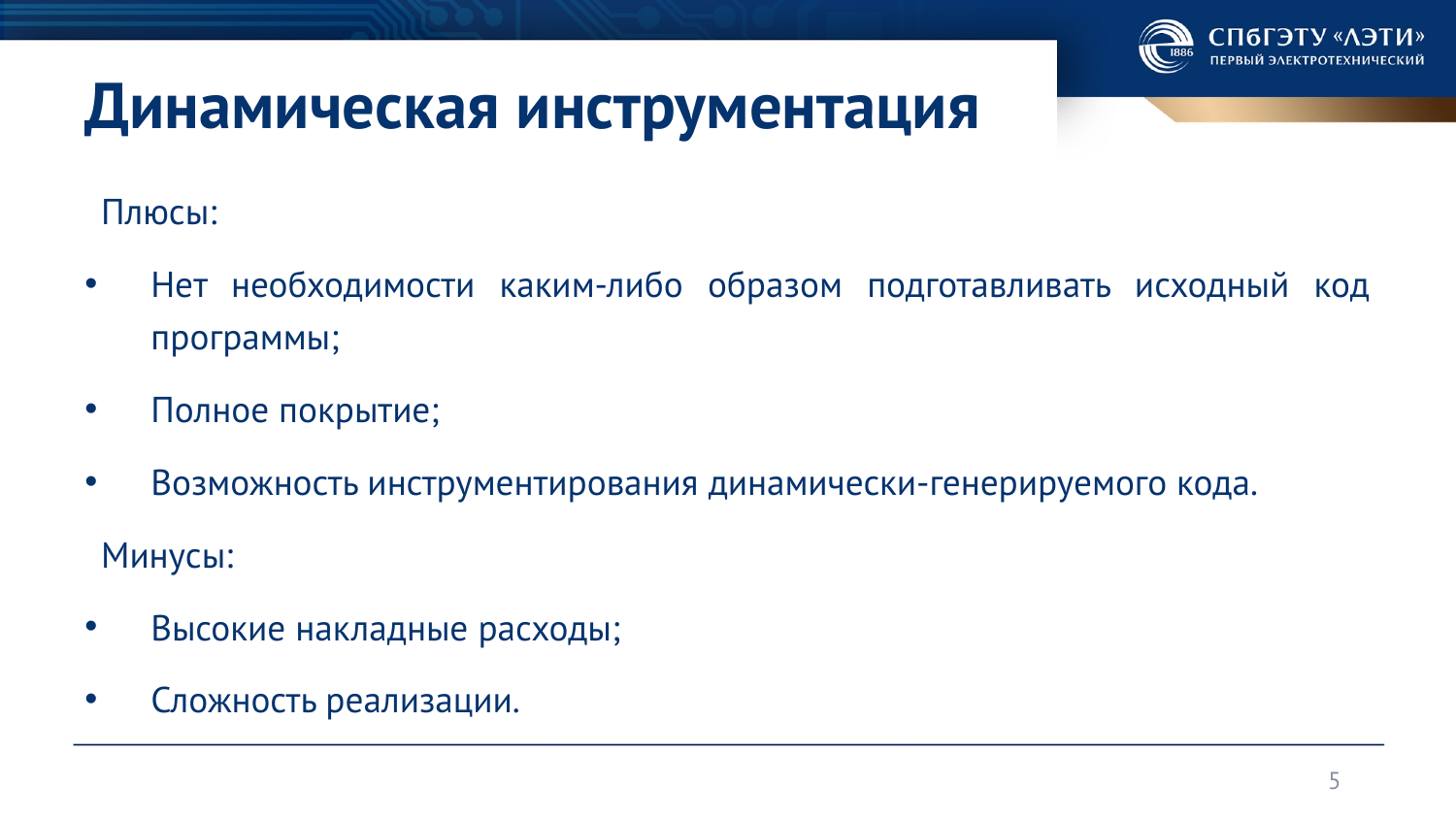

# Динамическая инструментация
Плюсы:
Нет необходимости каким-либо образом подготавливать исходный код программы;
Полное покрытие;
Возможность инструментирования динамически-генерируемого кода.
Минусы:
Высокие накладные расходы;
Сложность реализации.

5